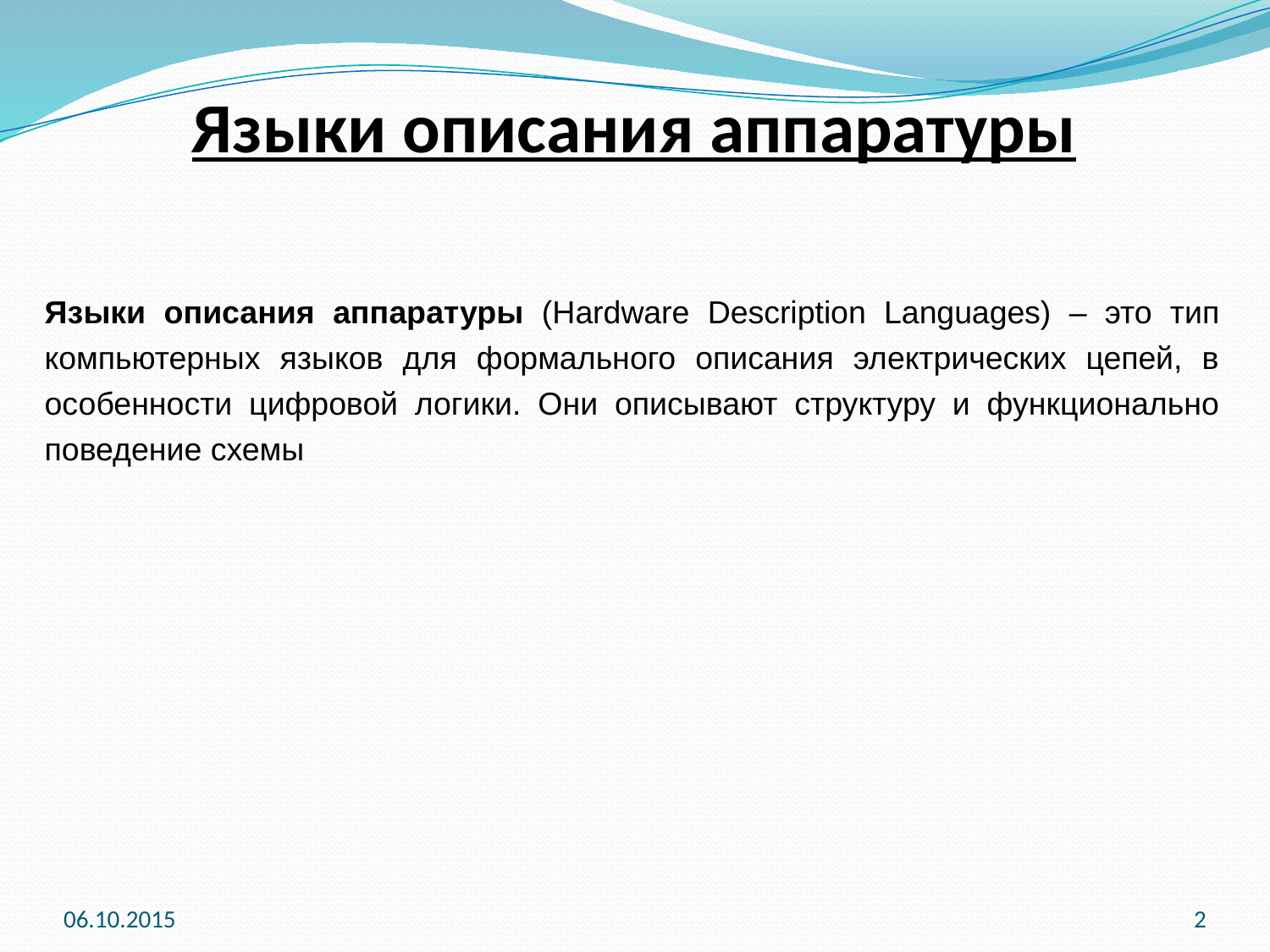

Языки описания аппаратуры
Языки описания аппаратуры (Hardware Description Languages) – это тип компьютерных языков для формального описания электрических цепей, в особенности цифровой логики. Они описывают структуру и функционально поведение схемы
06.10.2015
2